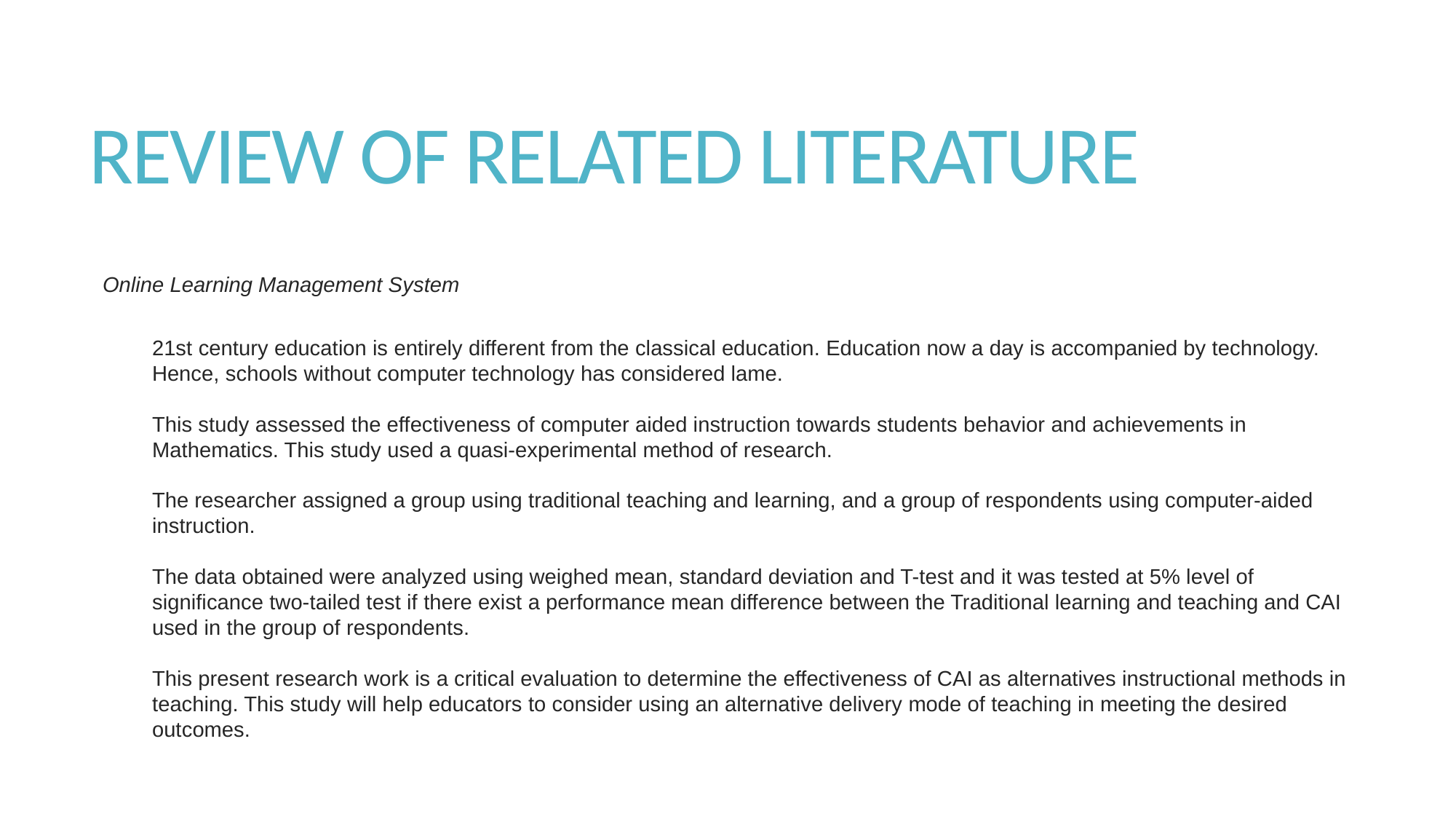

# REVIEW OF RELATED LITERATURE
Online Learning Management System

21st century education is entirely different from the classical education. Education now a day is accompanied by technology.
Hence, schools without computer technology has considered lame.

This study assessed the effectiveness of computer aided instruction towards students behavior and achievements in
Mathematics. This study used a quasi-experimental method of research.

The researcher assigned a group using traditional teaching and learning, and a group of respondents using computer-aided
instruction.

The data obtained were analyzed using weighed mean, standard deviation and T-test and it was tested at 5% level of
significance two-tailed test if there exist a performance mean difference between the Traditional learning and teaching and CAI
used in the group of respondents.

This present research work is a critical evaluation to determine the effectiveness of CAI as alternatives instructional methods in
teaching. This study will help educators to consider using an alternative delivery mode of teaching in meeting the desired
outcomes.